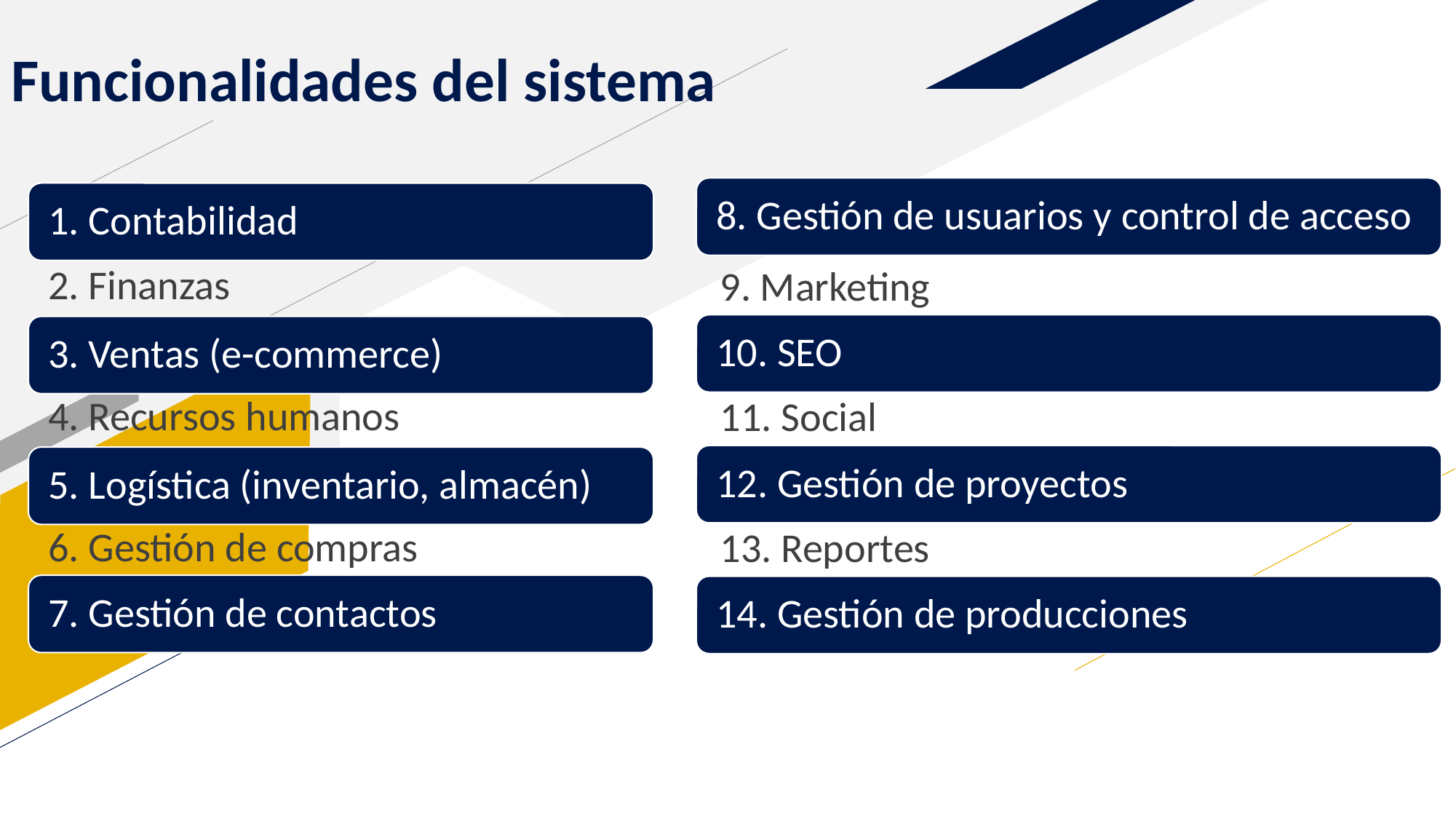

# Funcionalidades del sistema
8. Gestión de usuarios y control de acceso
9. Marketing
10. SEO
11. Social
12. Gestión de proyectos
13. Reportes
14. Gestión de producciones
1. Contabilidad
2. Finanzas
3. Ventas (e-commerce)
4. Recursos humanos
5. Logística (inventario, almacén)
6. Gestión de compras
7. Gestión de contactos